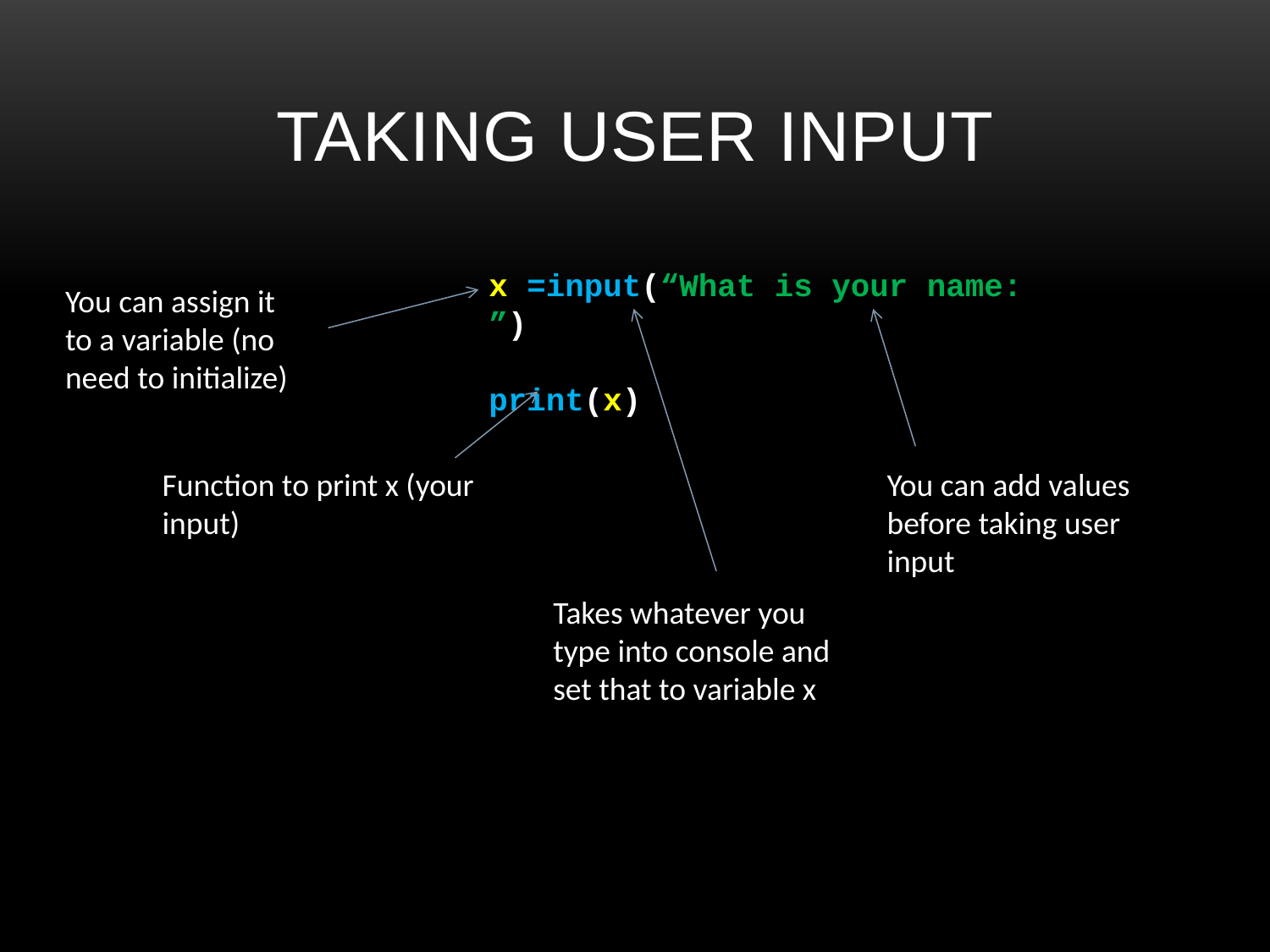

Taking user input
x =input(“What is your name: ”)

print(x)

You can assign it to a variable (no need to initialize)
Function to print x (your input)
You can add values before taking user input
Takes whatever you type into console and set that to variable x